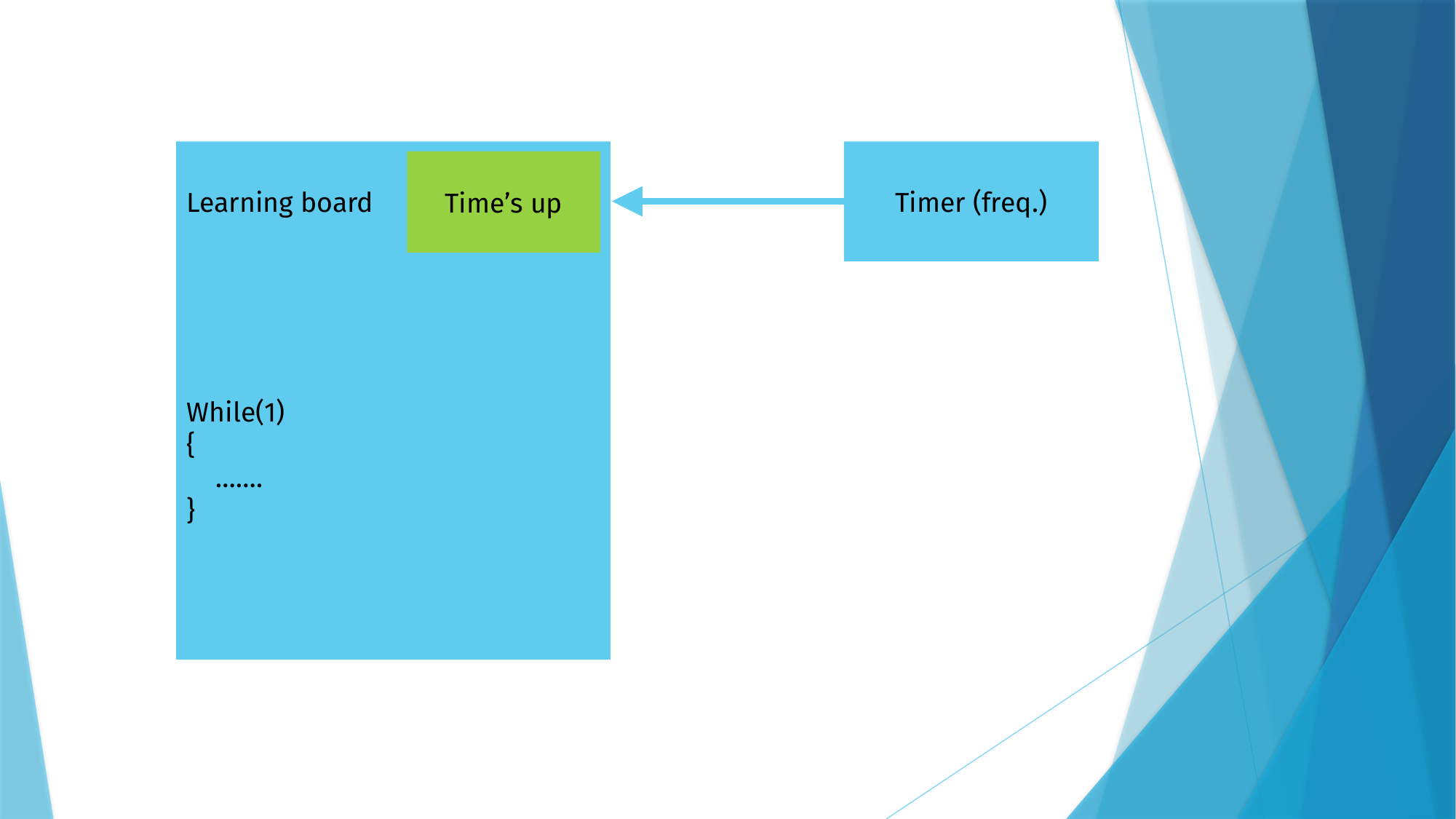

Learning board
Timer (freq.)
Time’s up
While(1)
{
    …….
}